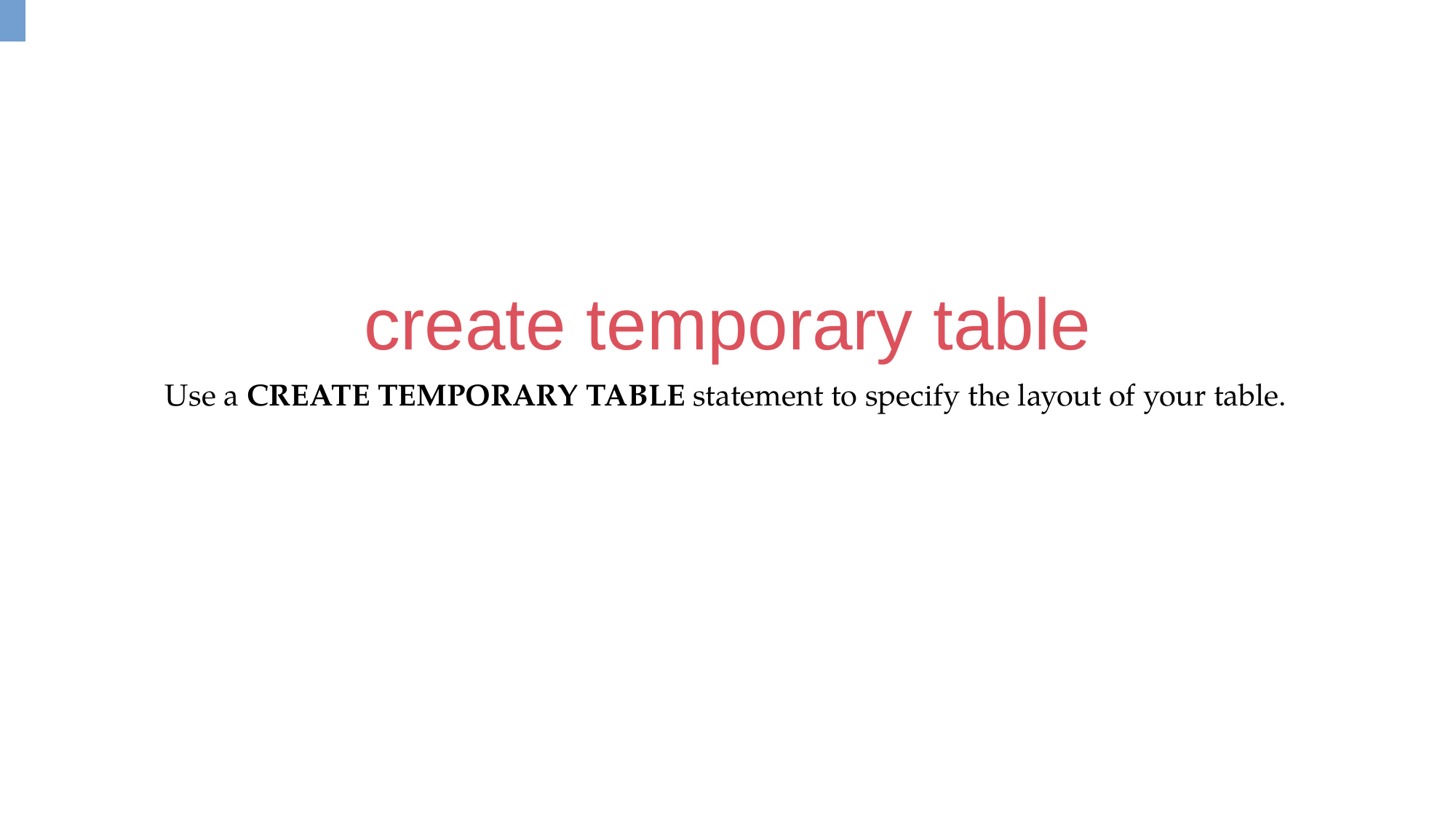

create temporary table
Use a CREATE TEMPORARY TABLE statement to specify the layout of your table.